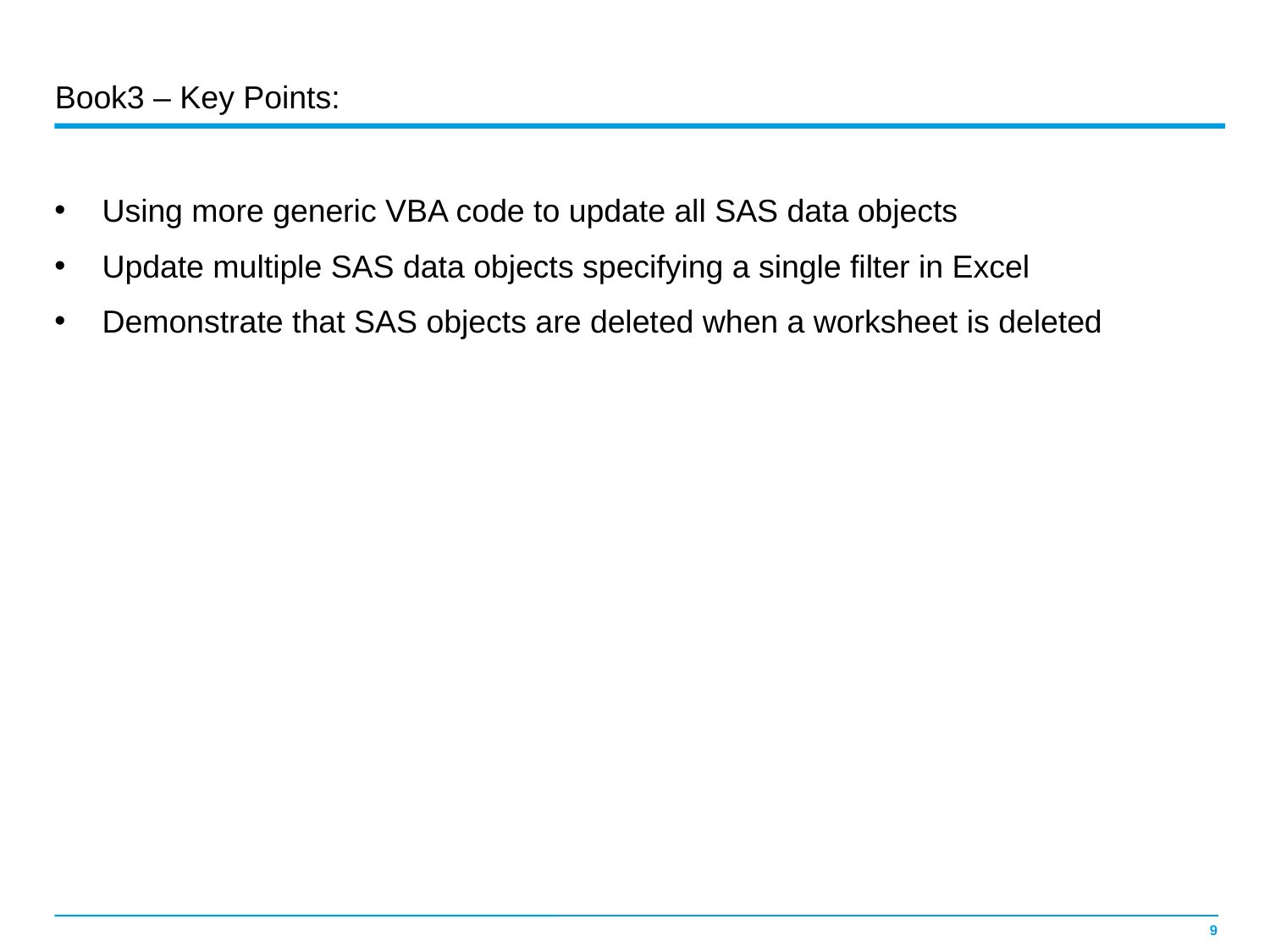

Book3 – Key Points:
Using more generic VBA code to update all SAS data objects
Update multiple SAS data objects specifying a single filter in Excel
Demonstrate that SAS objects are deleted when a worksheet is deleted

9